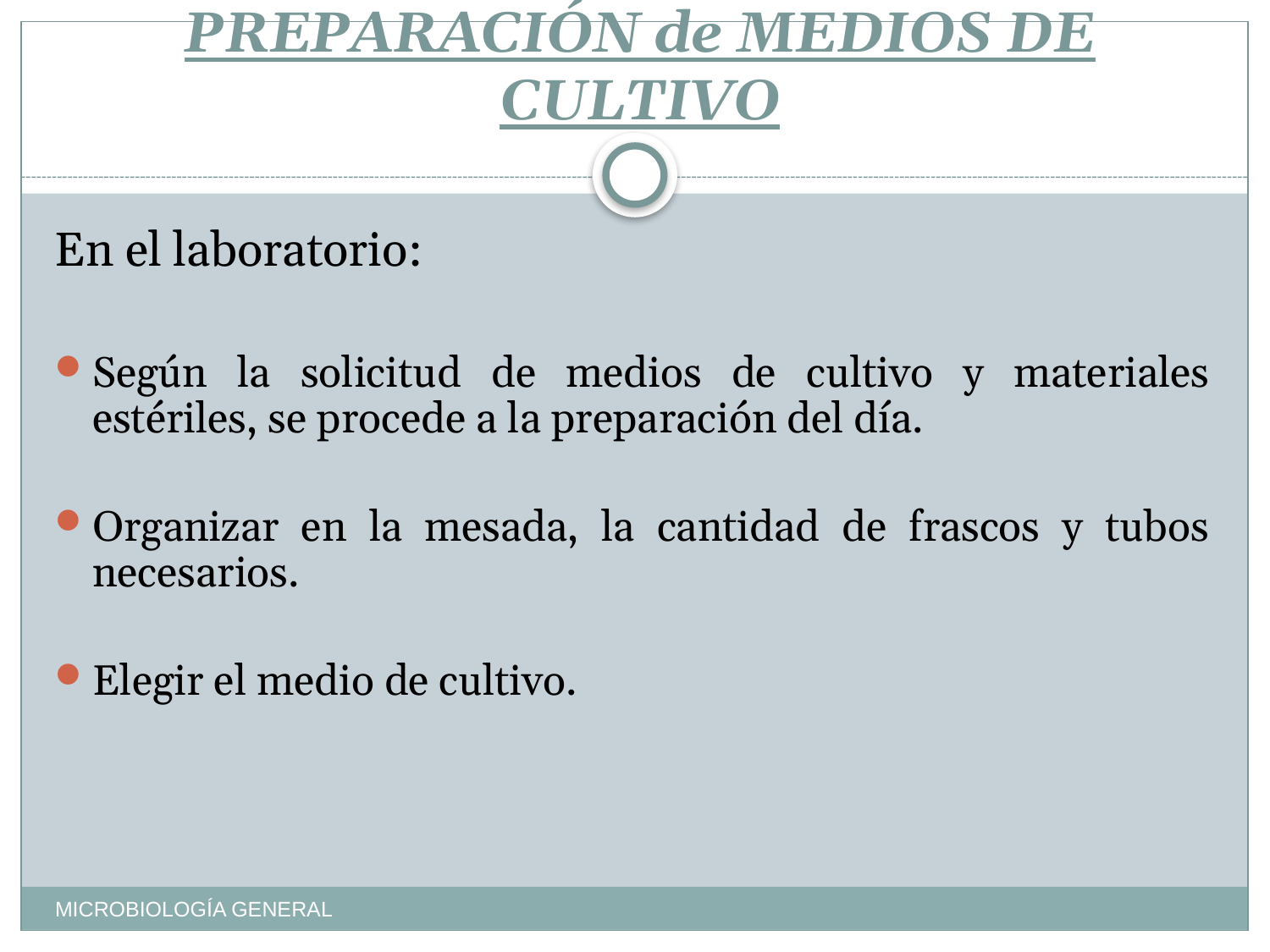

# PREPARACIÓN de MEDIOS DE CULTIVO
En el laboratorio:

Según la solicitud de medios de cultivo y materiales estériles, se procede a la preparación del día.

Organizar en la mesada, la cantidad de frascos y tubos necesarios.

Elegir el medio de cultivo.

MICROBIOLOGÍA GENERAL